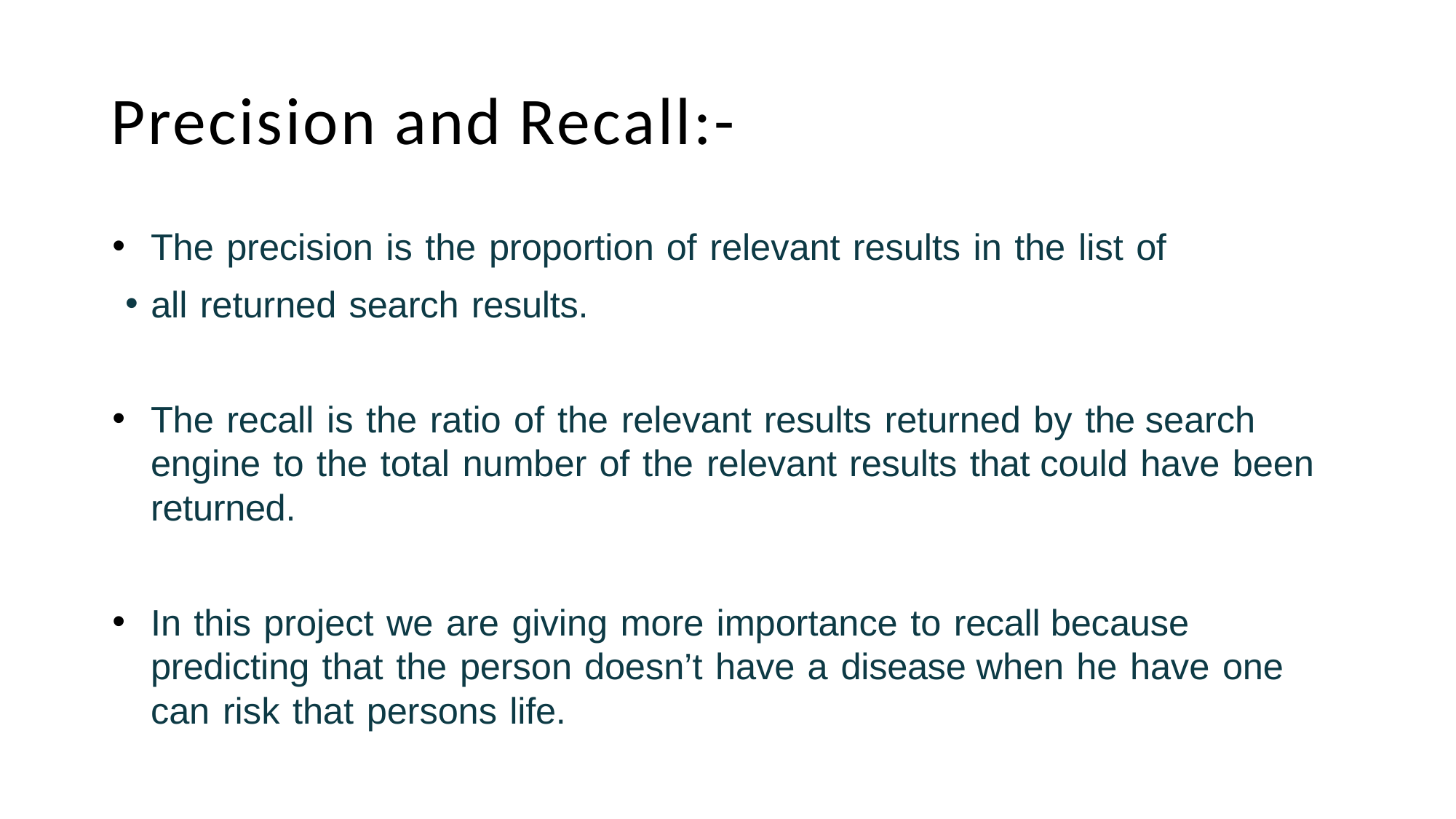

# Precision and Recall:-
The precision is the proportion of relevant results in the list of
all returned search results.

The recall is the ratio of the relevant results returned by the search engine to the total number of the relevant results that could have been returned.

In this project we are giving more importance to recall because predicting that the person doesn’t have a disease when he have one can risk that persons life.